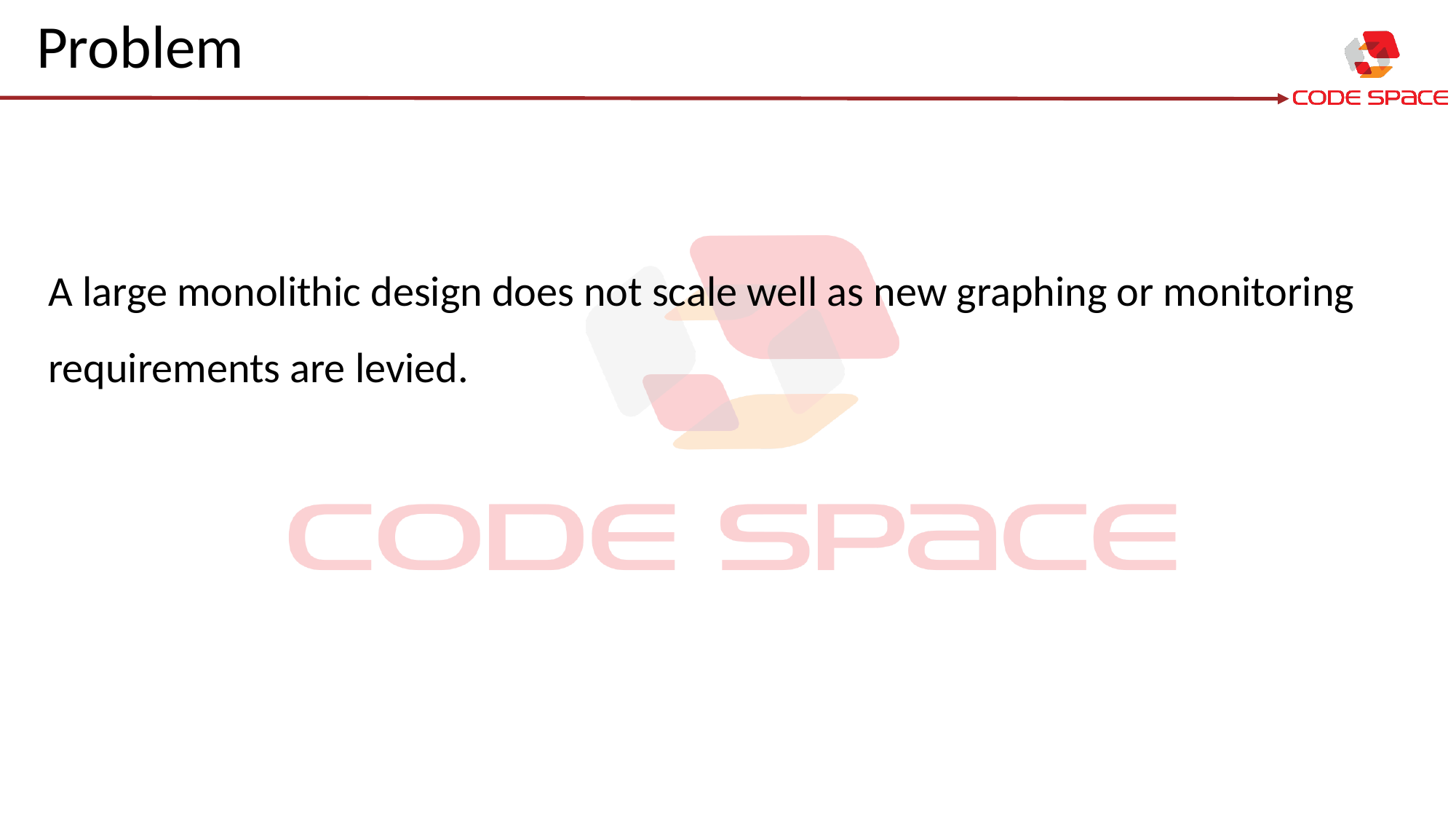

# Problem
A large monolithic design does not scale well as new graphing or monitoring requirements are levied.